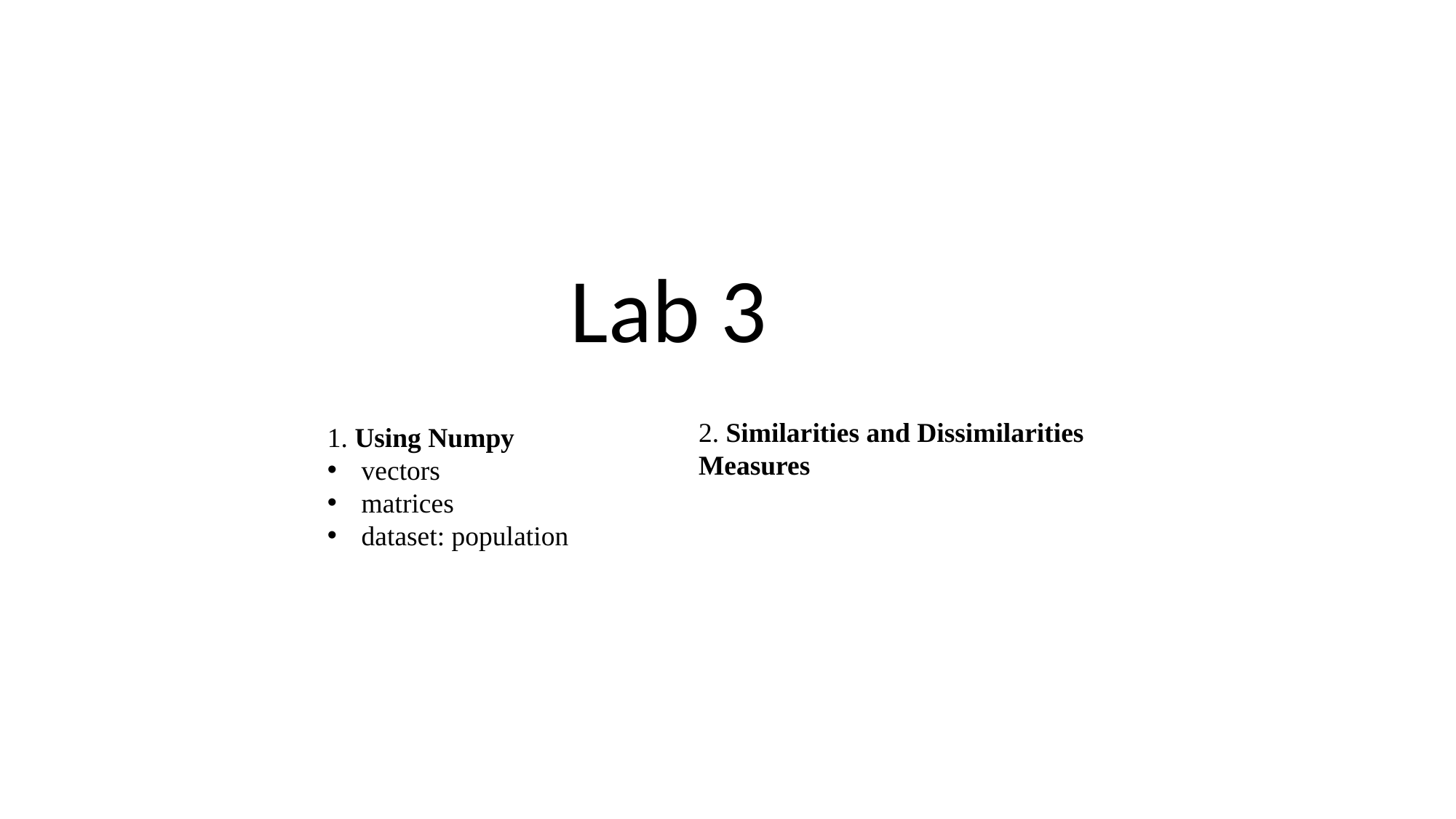

# Lab 3
2. Similarities and Dissimilarities Measures
1. Using Numpy
vectors
matrices
dataset: population